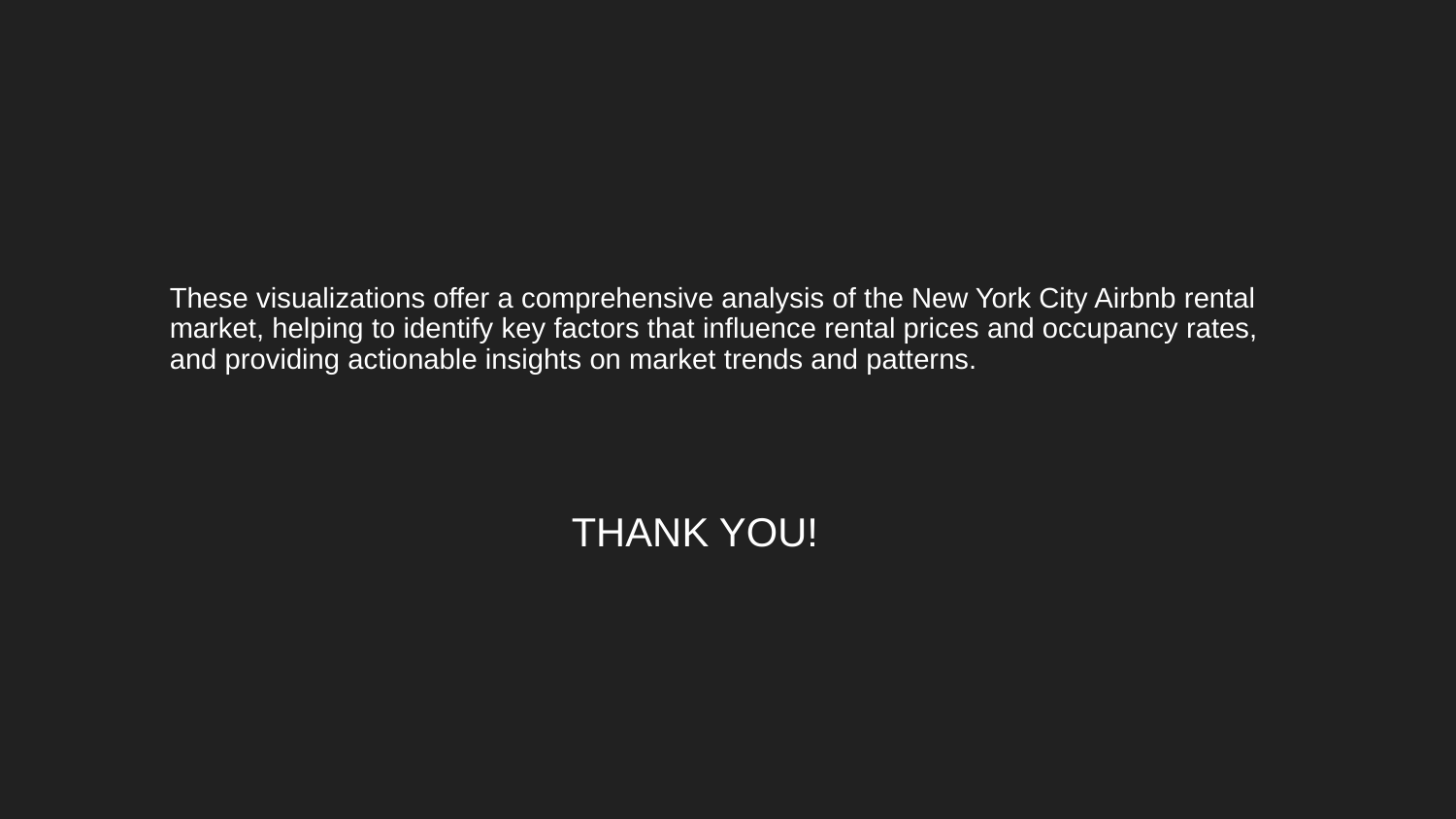

These visualizations offer a comprehensive analysis of the New York City Airbnb rental market, helping to identify key factors that influence rental prices and occupancy rates, and providing actionable insights on market trends and patterns.
THANK YOU!